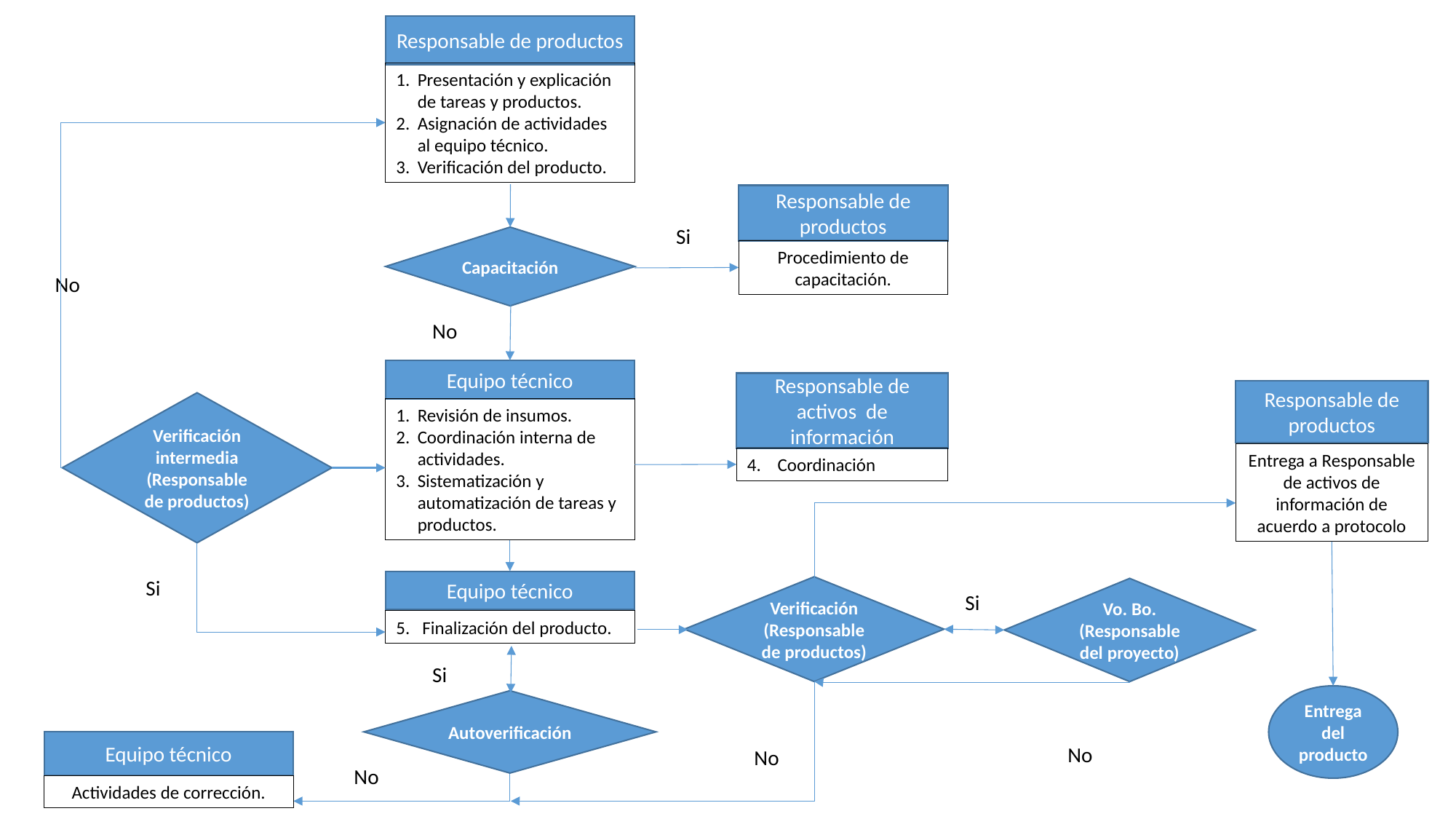

Responsable de productos
Presentación y explicación de tareas y productos.
Asignación de actividades al equipo técnico.
Verificación del producto.
Si
Capacitación
No
Equipo técnico
Revisión de insumos.
Coordinación interna de actividades.
Sistematización y  automatización de tareas y productos.
Equipo técnico
5.   Finalización del producto.
Si
Autoverificación
Responsable de productos
Procedimiento de capacitación.
No
Responsable de activos  de información
4.    Coordinación
Responsable de productos
Entrega a Responsable de activos de información de acuerdo a protocolo
Verificación intermedia (Responsable de productos)
Si
Verificación (Responsable de productos)
Vo. Bo. (Responsable del proyecto)
Si
Entrega del producto
Equipo técnico
Actividades de corrección.
No
No
No